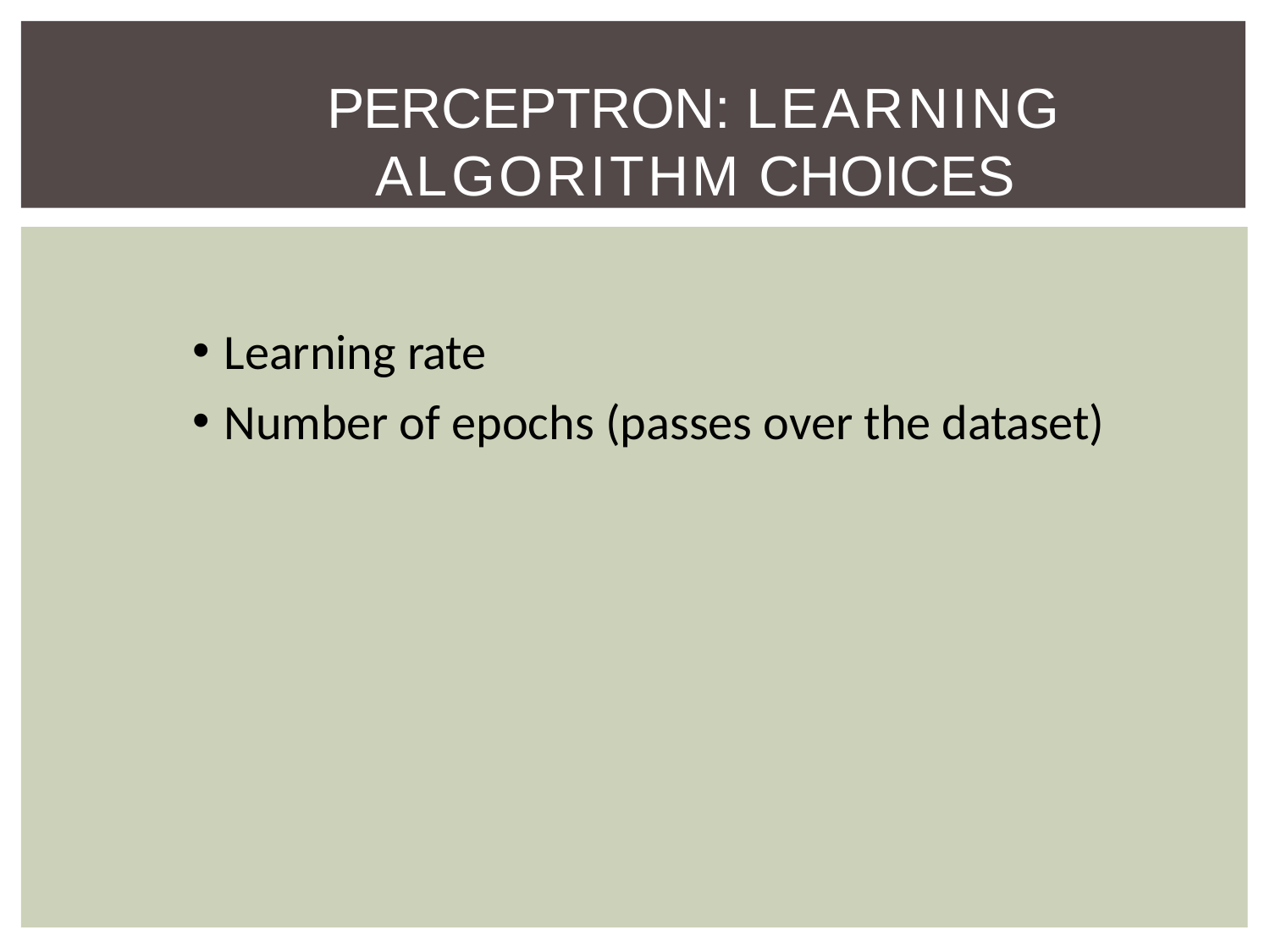

# Perceptron: Learning Algorithm Choices
Learning rate
Number of epochs (passes over the dataset)